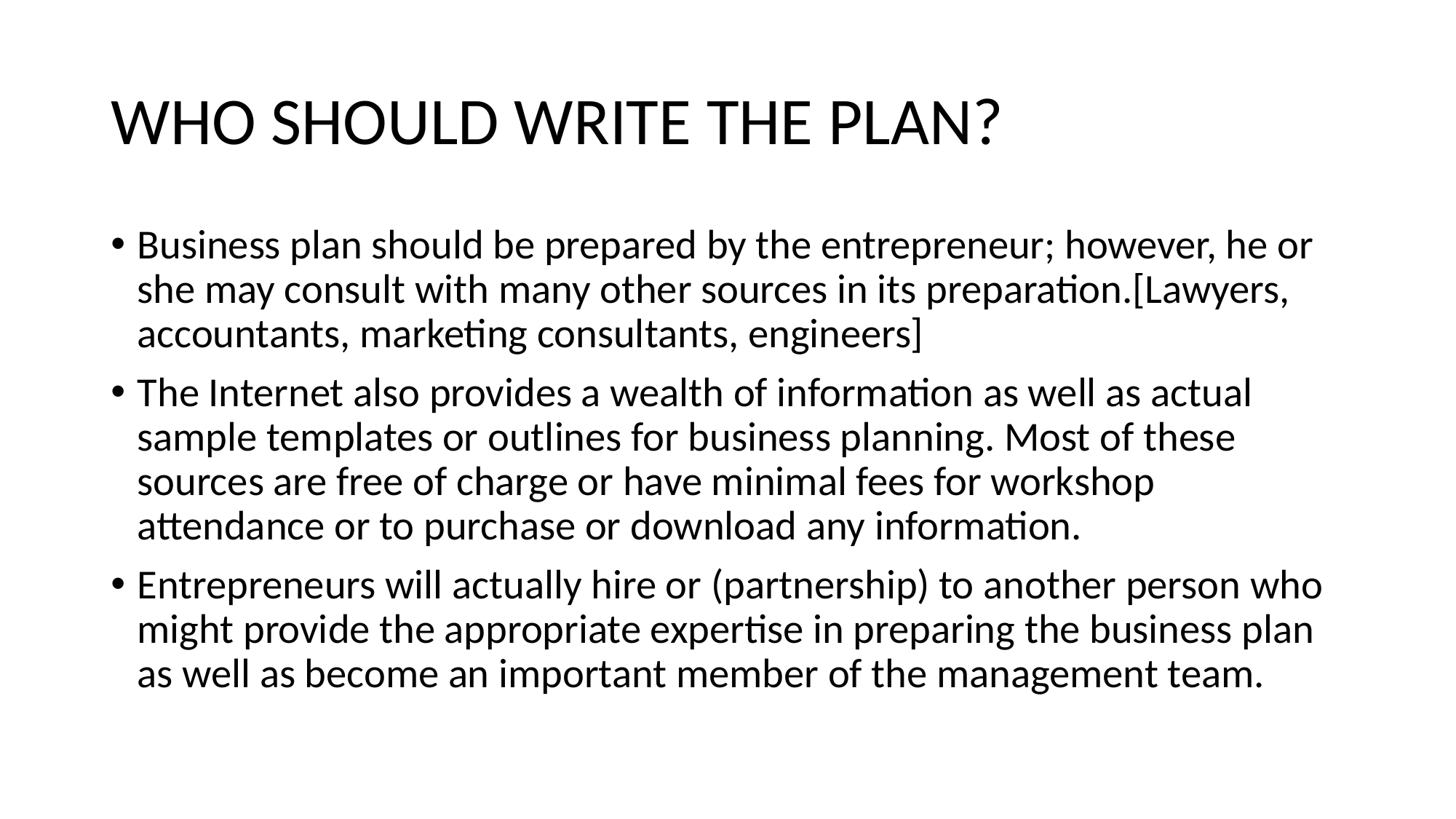

# WHO SHOULD WRITE THE PLAN?
Business plan should be prepared by the entrepreneur; however, he or she may consult with many other sources in its preparation.[Lawyers, accountants, marketing consultants, engineers]
The Internet also provides a wealth of information as well as actual sample templates or outlines for business planning. Most of these sources are free of charge or have minimal fees for workshop attendance or to purchase or download any information.
Entrepreneurs will actually hire or (partnership) to another person who might provide the appropriate expertise in preparing the business plan as well as become an important member of the management team.